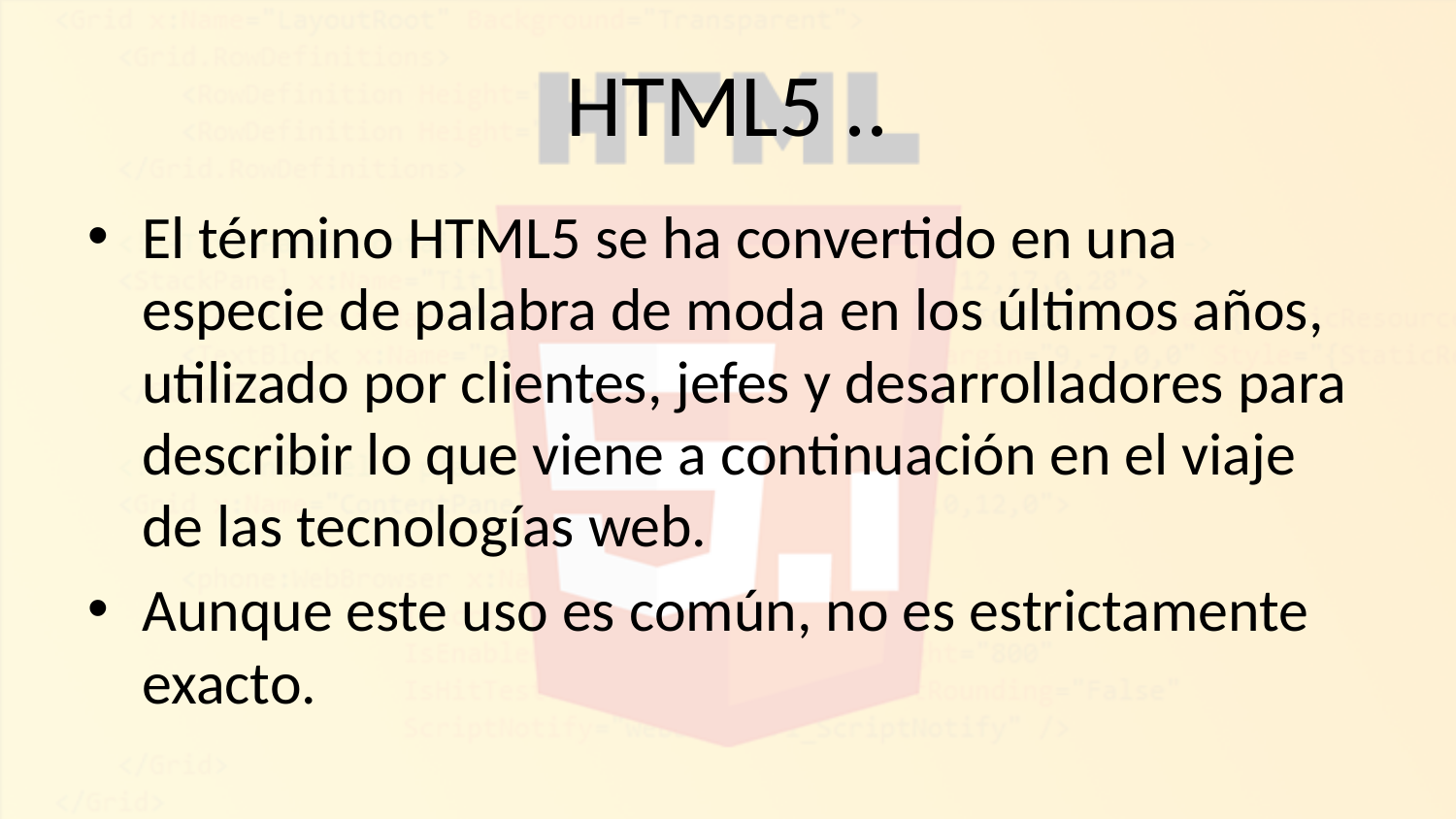

# HTML5 ..
El término HTML5 se ha convertido en una especie de palabra de moda en los últimos años, utilizado por clientes, jefes y desarrolladores para describir lo que viene a continuación en el viaje de las tecnologías web.
Aunque este uso es común, no es estrictamente exacto.